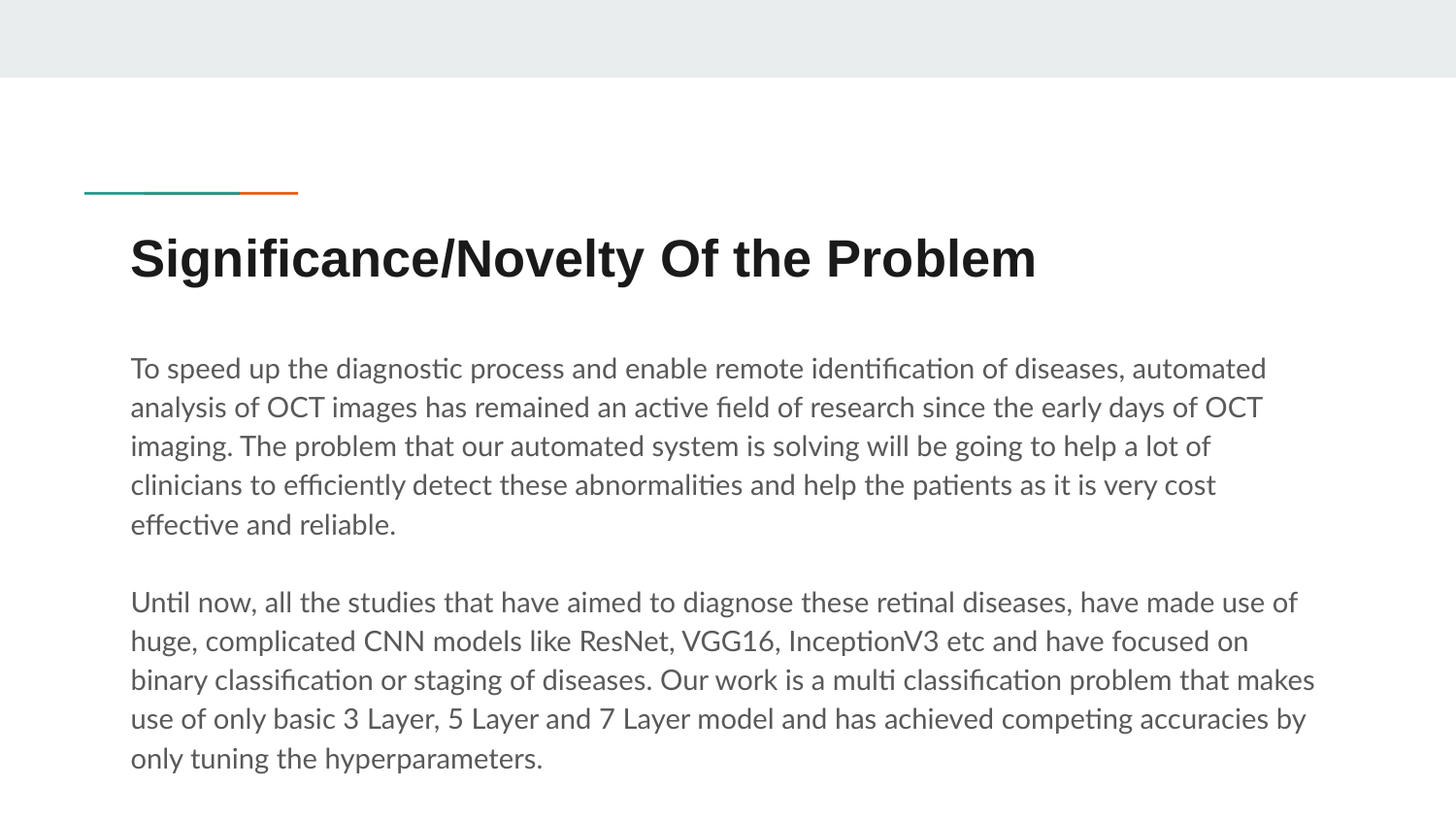

# Significance/Novelty Of the Problem
To speed up the diagnostic process and enable remote identification of diseases, automated analysis of OCT images has remained an active field of research since the early days of OCT imaging. The problem that our automated system is solving will be going to help a lot of clinicians to efficiently detect these abnormalities and help the patients as it is very cost effective and reliable.

Until now, all the studies that have aimed to diagnose these retinal diseases, have made use of huge, complicated CNN models like ResNet, VGG16, InceptionV3 etc and have focused on binary classification or staging of diseases. Our work is a multi classification problem that makes use of only basic 3 Layer, 5 Layer and 7 Layer model and has achieved competing accuracies by only tuning the hyperparameters.